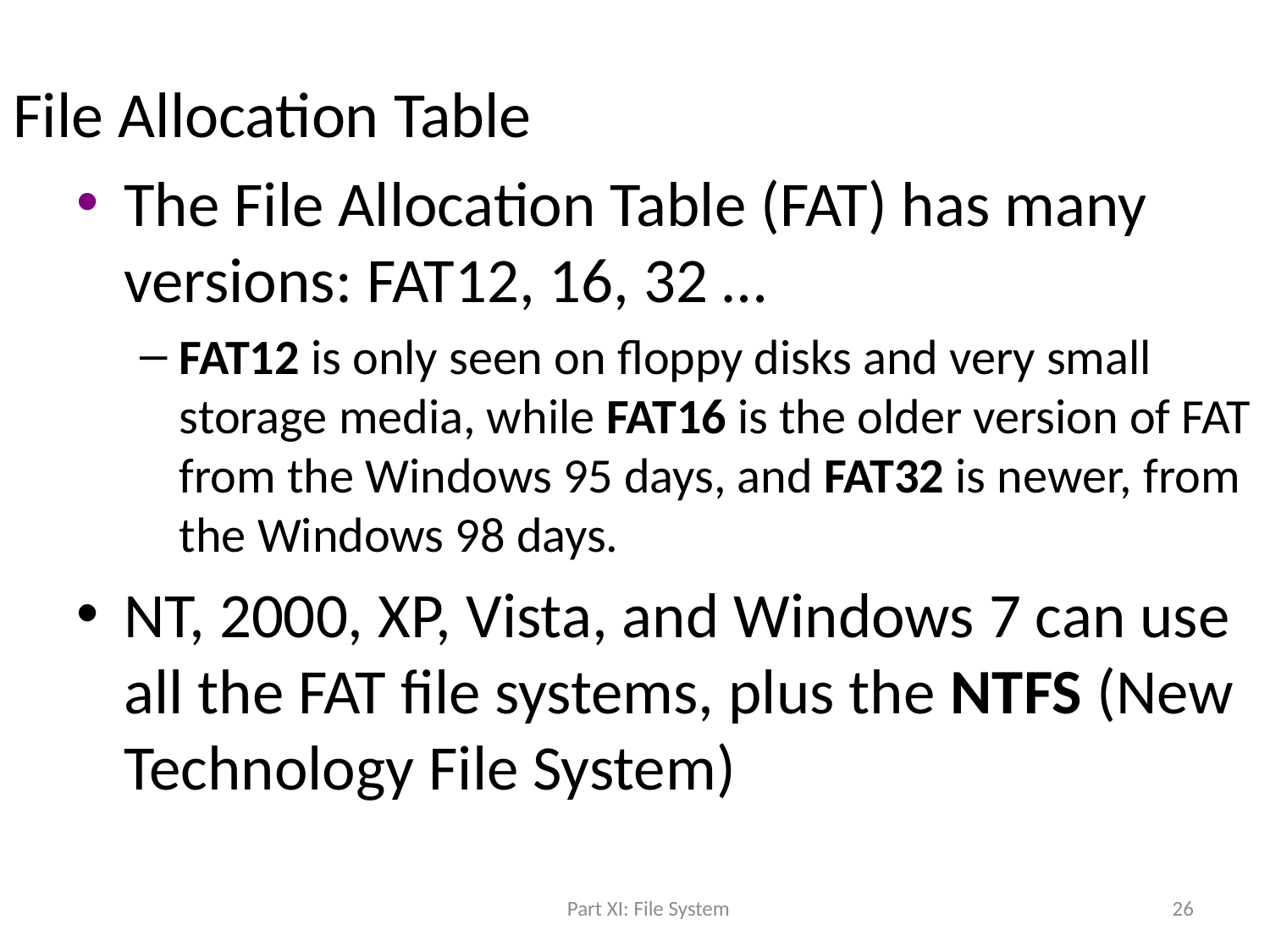

# File Allocation Table
The File Allocation Table (FAT) has many versions: FAT12, 16, 32 …
FAT12 is only seen on floppy disks and very small storage media, while FAT16 is the older version of FAT from the Windows 95 days, and FAT32 is newer, from the Windows 98 days.
NT, 2000, XP, Vista, and Windows 7 can use all the FAT file systems, plus the NTFS (New Technology File System)
Part XI: File System
26